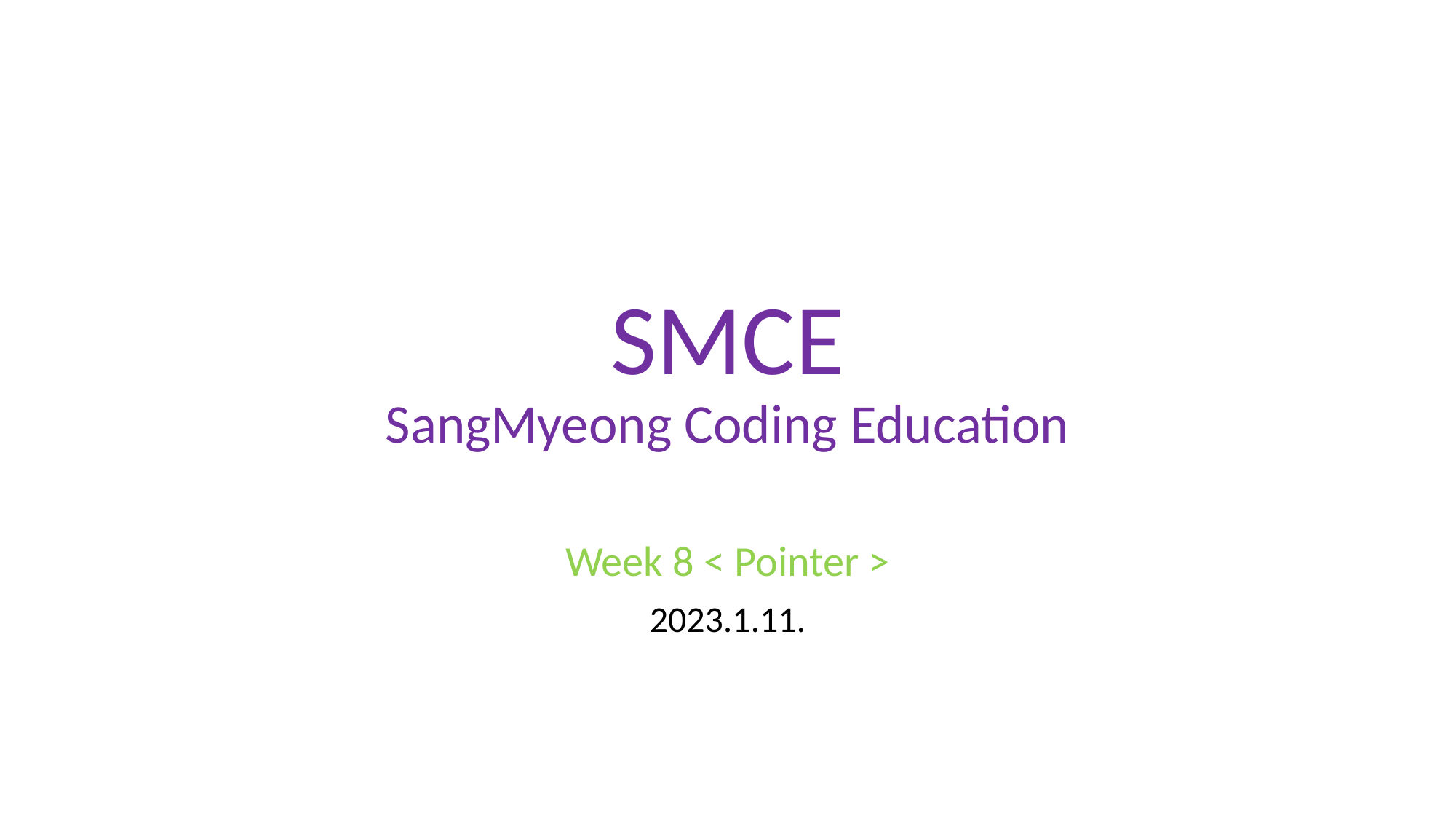

# SMCE SangMyeong Coding Education
Week 8 < Pointer >
2023.1.11.